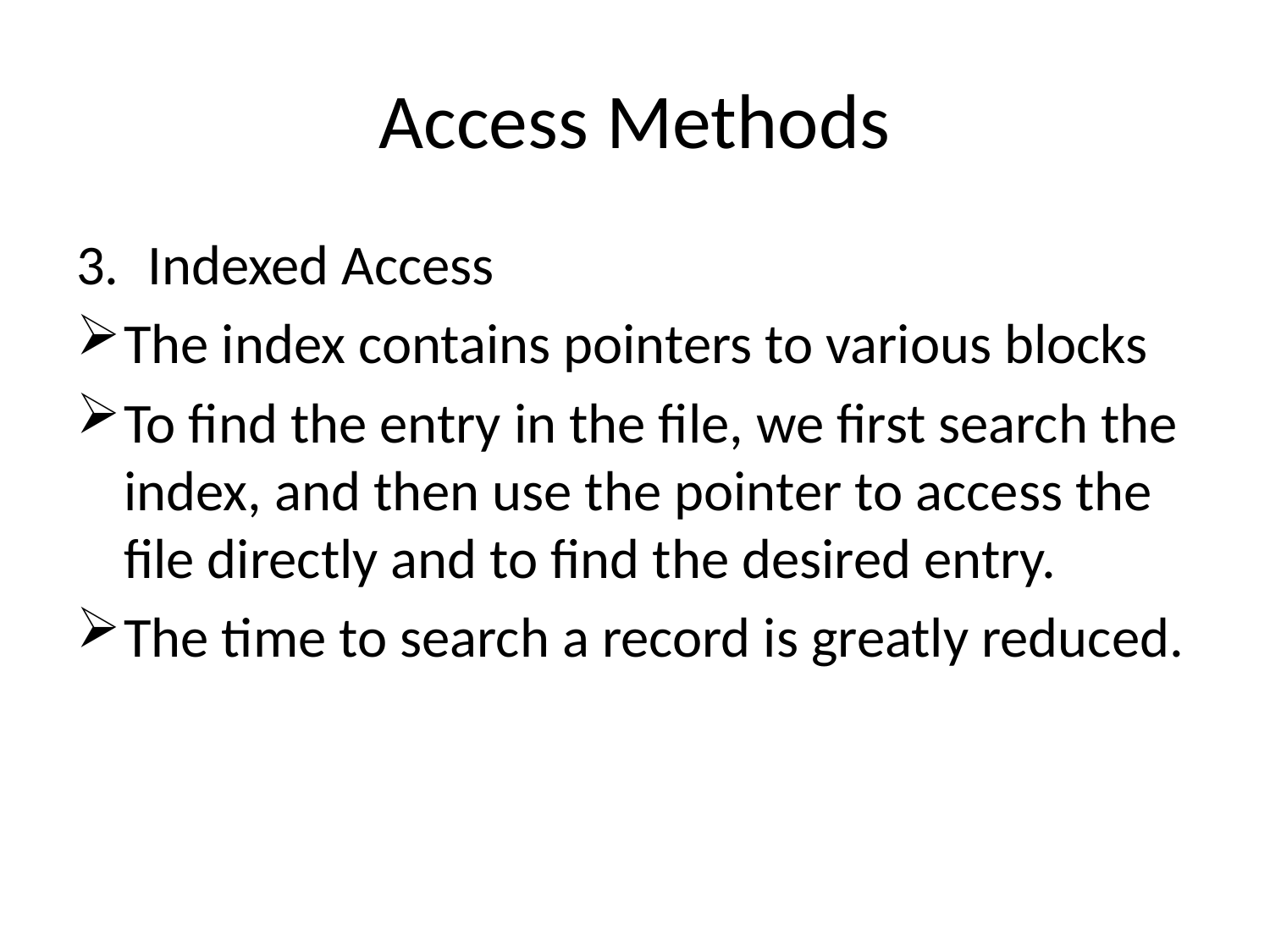

# Access Methods
Indexed Access
The index contains pointers to various blocks
To find the entry in the file, we first search the index, and then use the pointer to access the file directly and to find the desired entry.
The time to search a record is greatly reduced.